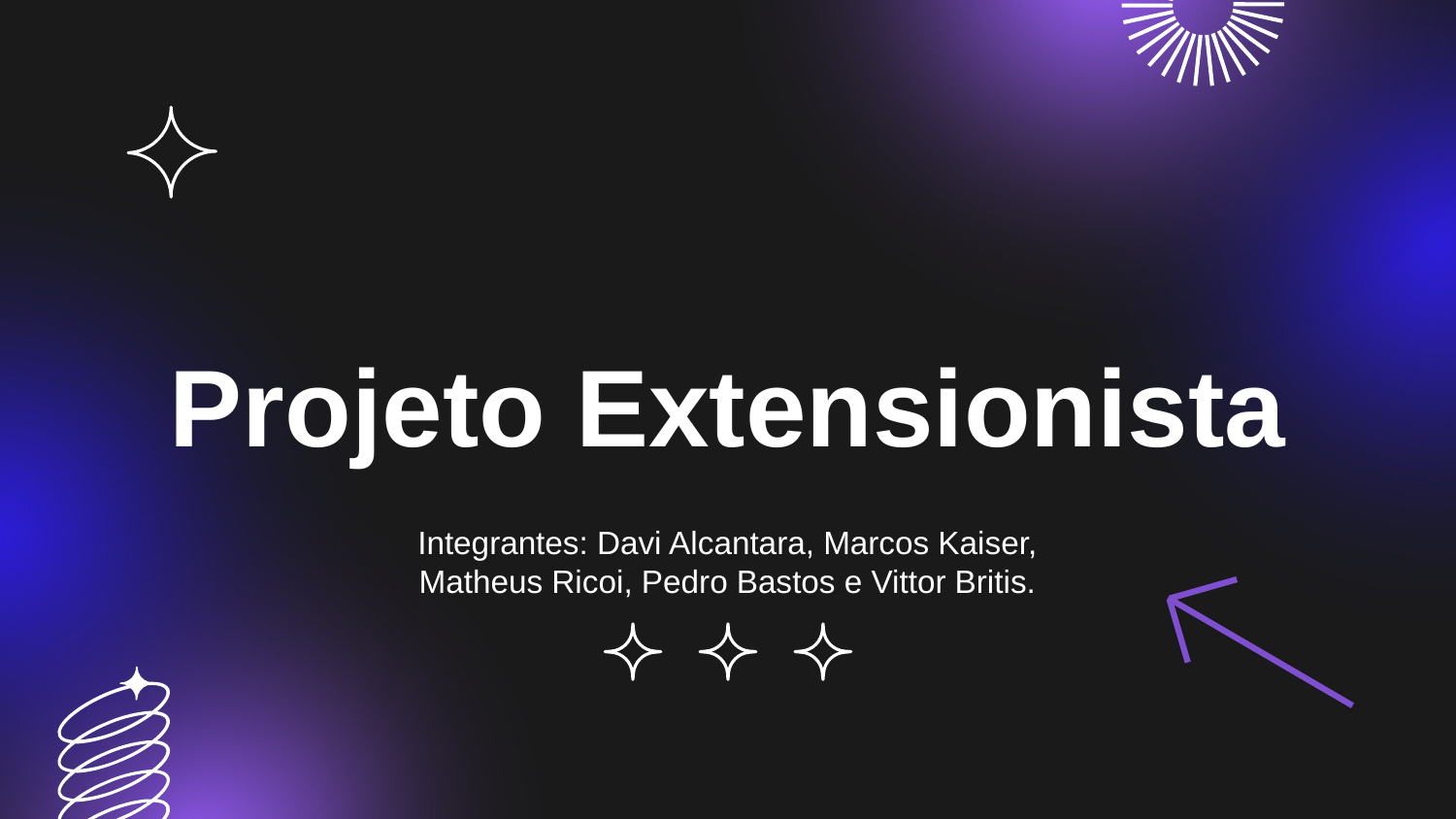

# Projeto Extensionista
Integrantes: Davi Alcantara, Marcos Kaiser, Matheus Ricoi, Pedro Bastos e Vittor Britis.